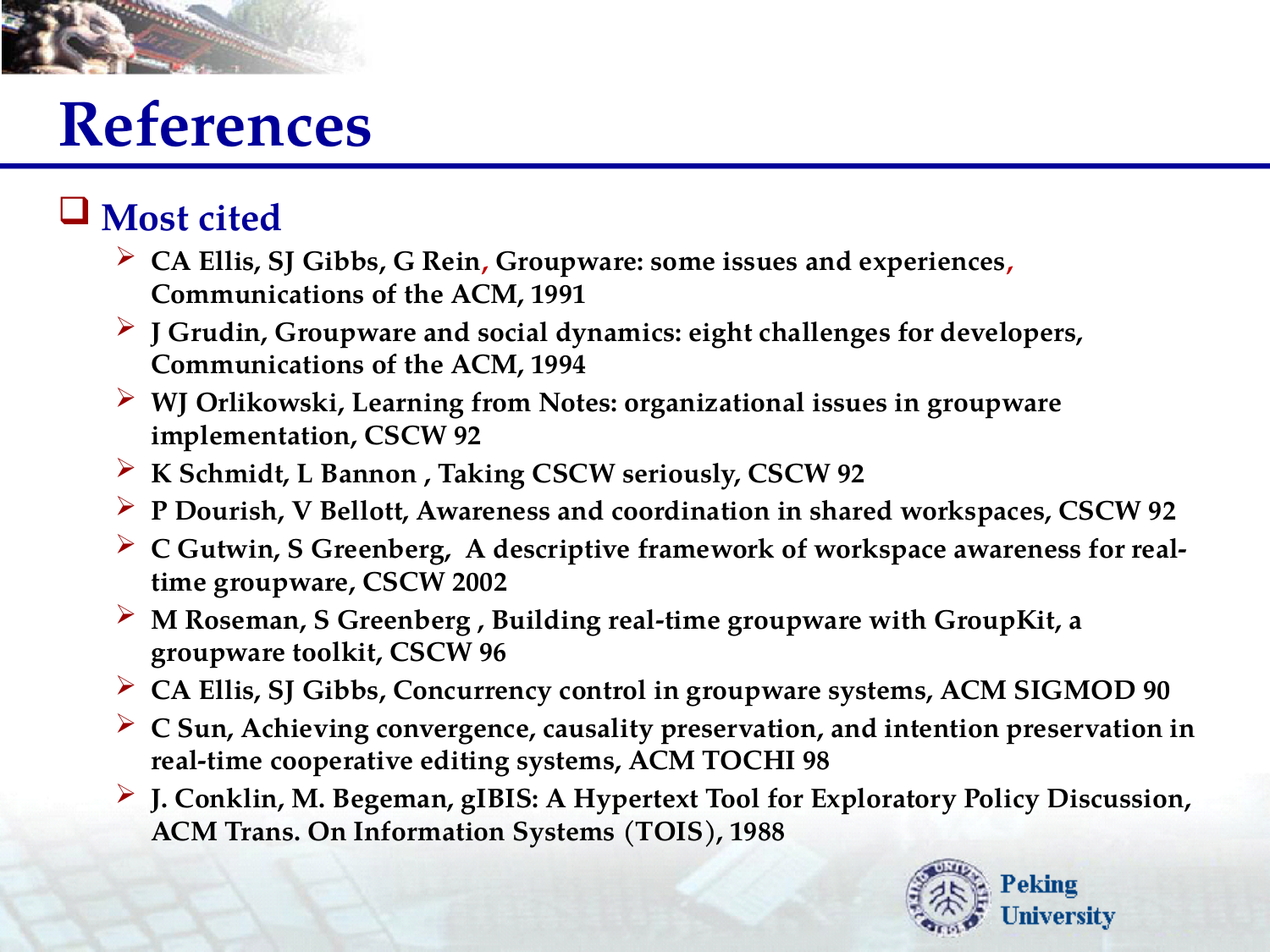

# References
Most cited
CA Ellis, SJ Gibbs, G Rein, Groupware: some issues and experiences, Communications of the ACM, 1991
J Grudin, Groupware and social dynamics: eight challenges for developers, Communications of the ACM, 1994
WJ Orlikowski, Learning from Notes: organizational issues in groupware implementation, CSCW 92
K Schmidt, L Bannon , Taking CSCW seriously, CSCW 92
P Dourish, V Bellott, Awareness and coordination in shared workspaces, CSCW 92
C Gutwin, S Greenberg,  A descriptive framework of workspace awareness for real-time groupware, CSCW 2002
M Roseman, S Greenberg , Building real-time groupware with GroupKit, a groupware toolkit, CSCW 96
CA Ellis, SJ Gibbs, Concurrency control in groupware systems, ACM SIGMOD 90
C Sun, Achieving convergence, causality preservation, and intention preservation in real-time cooperative editing systems, ACM TOCHI 98
J. Conklin, M. Begeman, gIBIS: A Hypertext Tool for Exploratory Policy Discussion, ACM Trans. On Information Systems (TOIS), 1988